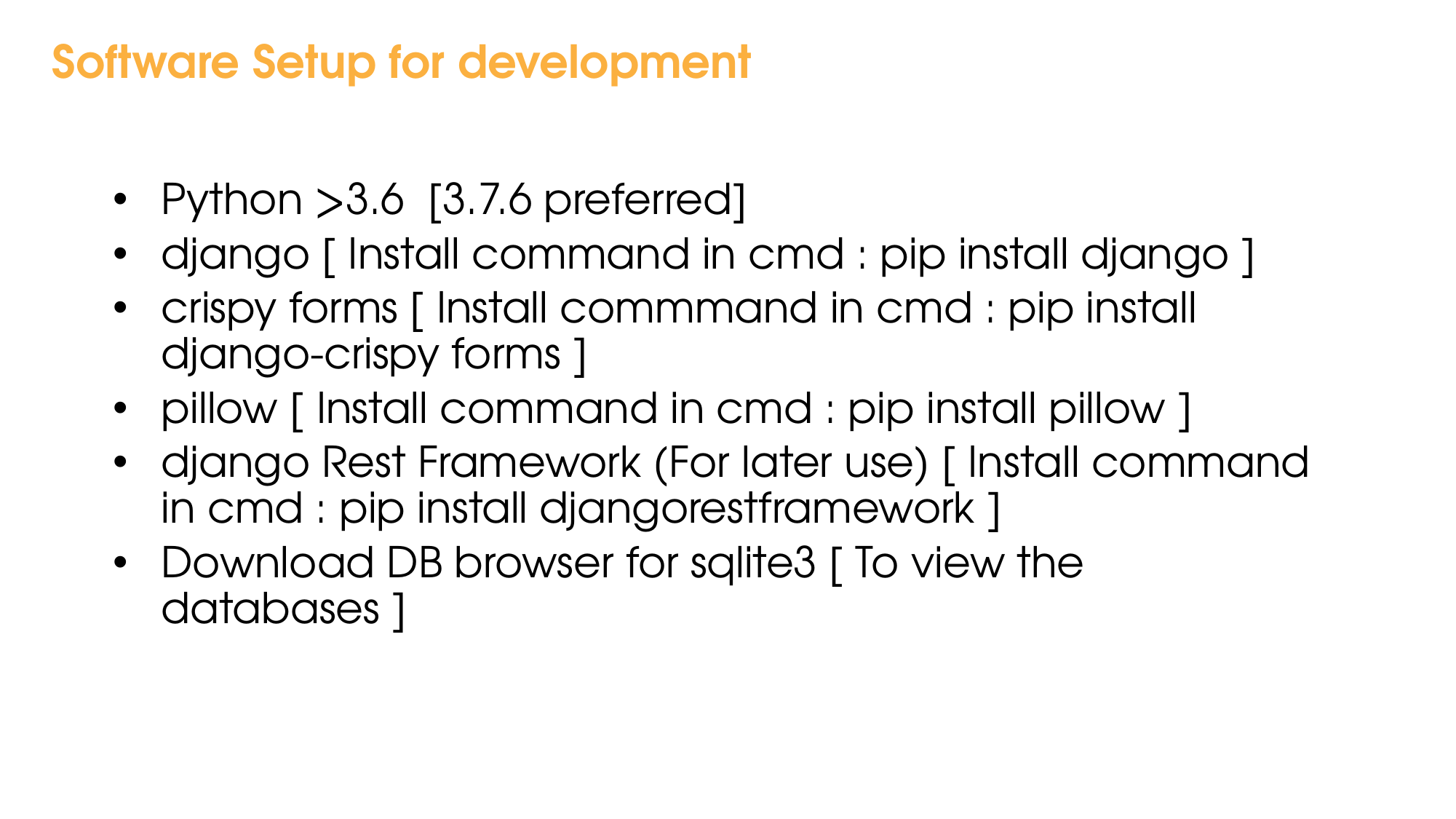

# Software Setup for development
Python >3.6  [3.7.6 preferred]
django [ Install command in cmd : pip install django ]
crispy forms [ Install commmand in cmd : pip install django-crispy forms ]
pillow [ Install command in cmd : pip install pillow ]
django Rest Framework (For later use) [ Install command in cmd : pip install djangorestframework ]
Download DB browser for sqlite3 [ To view the databases ]